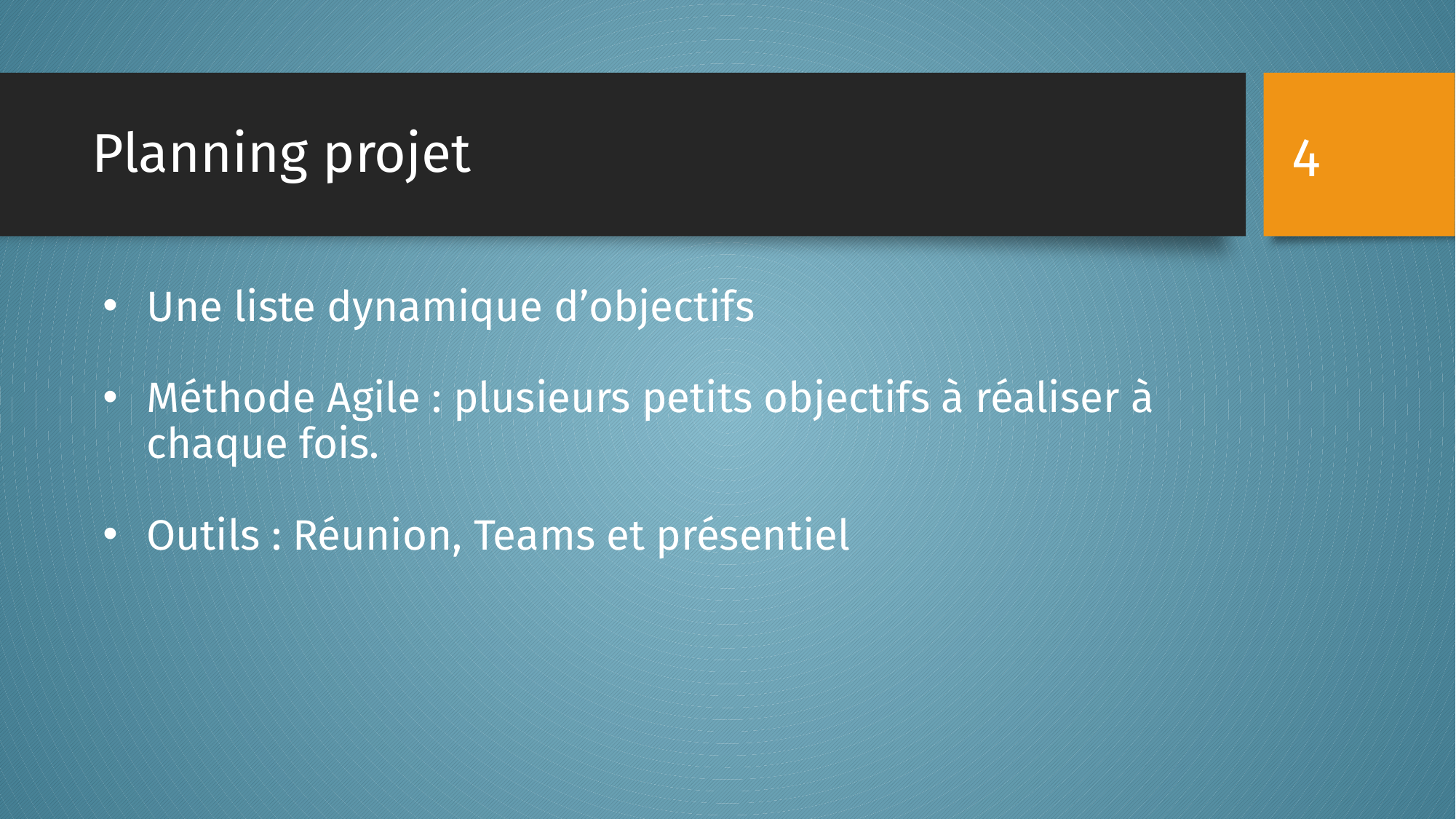

4
# Planning projet
Une liste dynamique d’objectifs

Méthode Agile : plusieurs petits objectifs à réaliser à chaque fois.

Outils : Réunion, Teams et présentiel